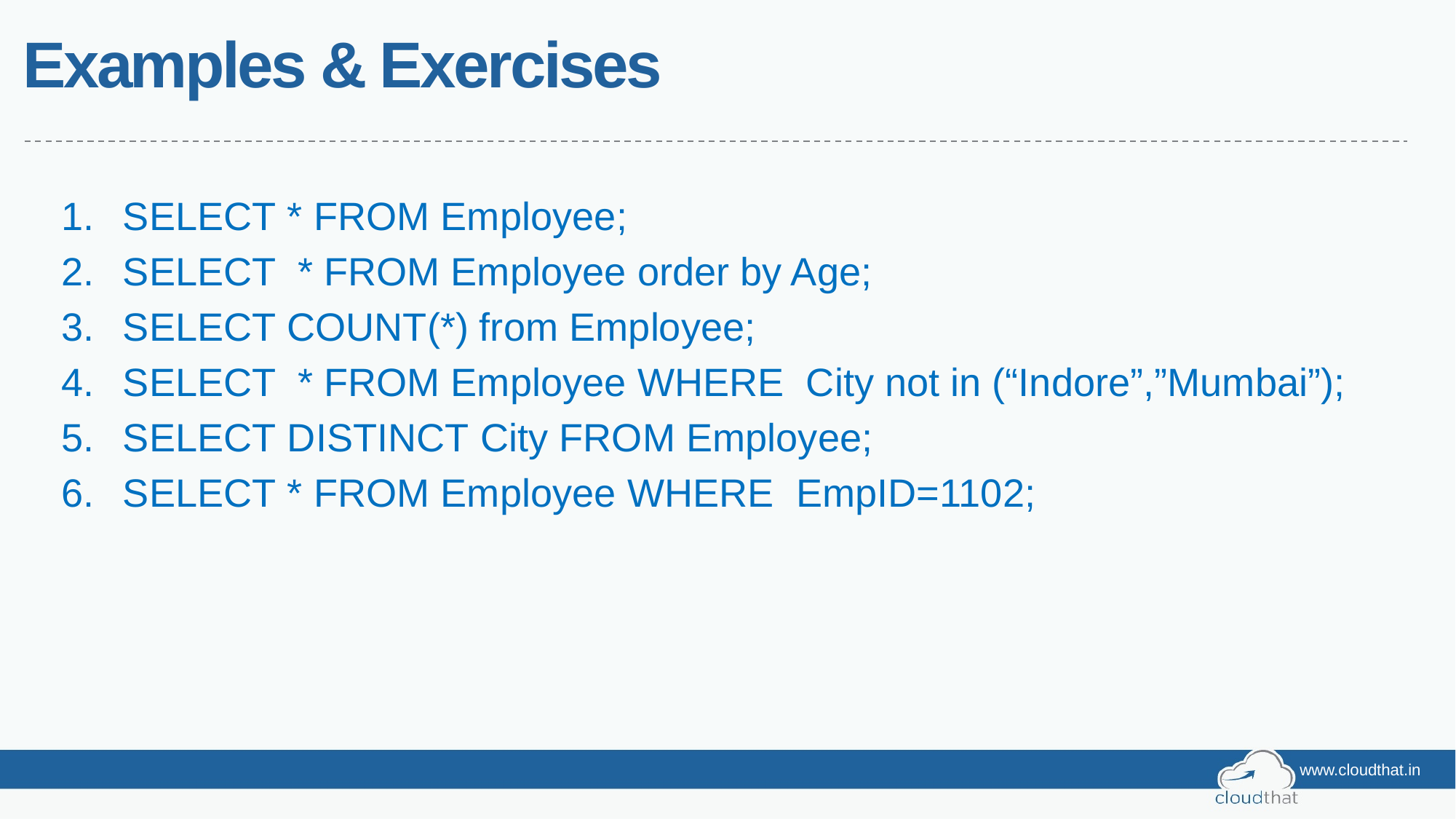

# Examples & Exercises
SELECT * FROM Employee;
SELECT  * FROM Employee order by Age;
SELECT COUNT(*) from Employee;
SELECT  * FROM Employee WHERE  City not in (“Indore”,”Mumbai”);
SELECT DISTINCT City FROM Employee;
SELECT * FROM Employee WHERE  EmpID=1102;